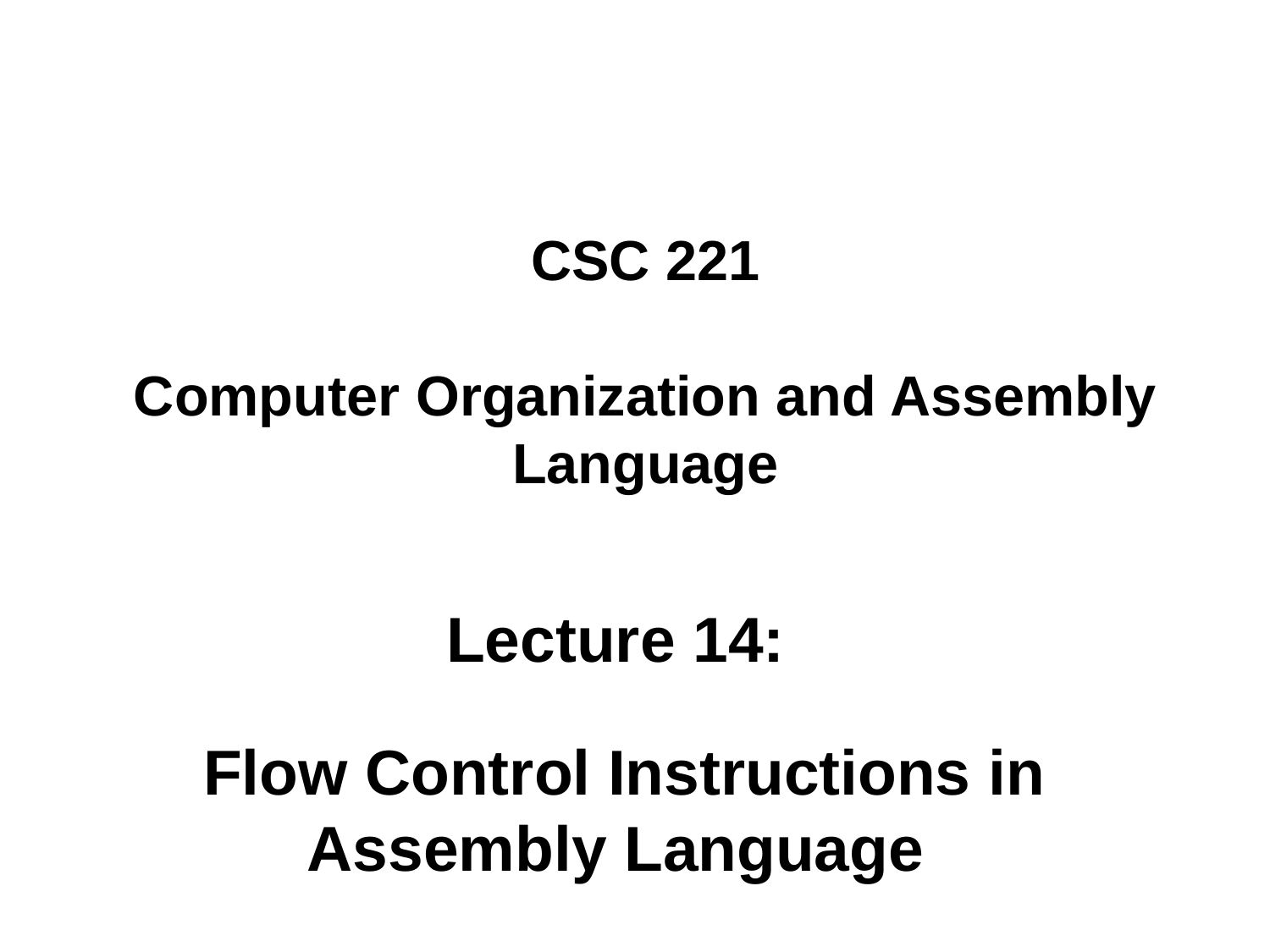

# CSC 221 Computer Organization and Assembly Language
Lecture 14:

Flow Control Instructions in Assembly Language